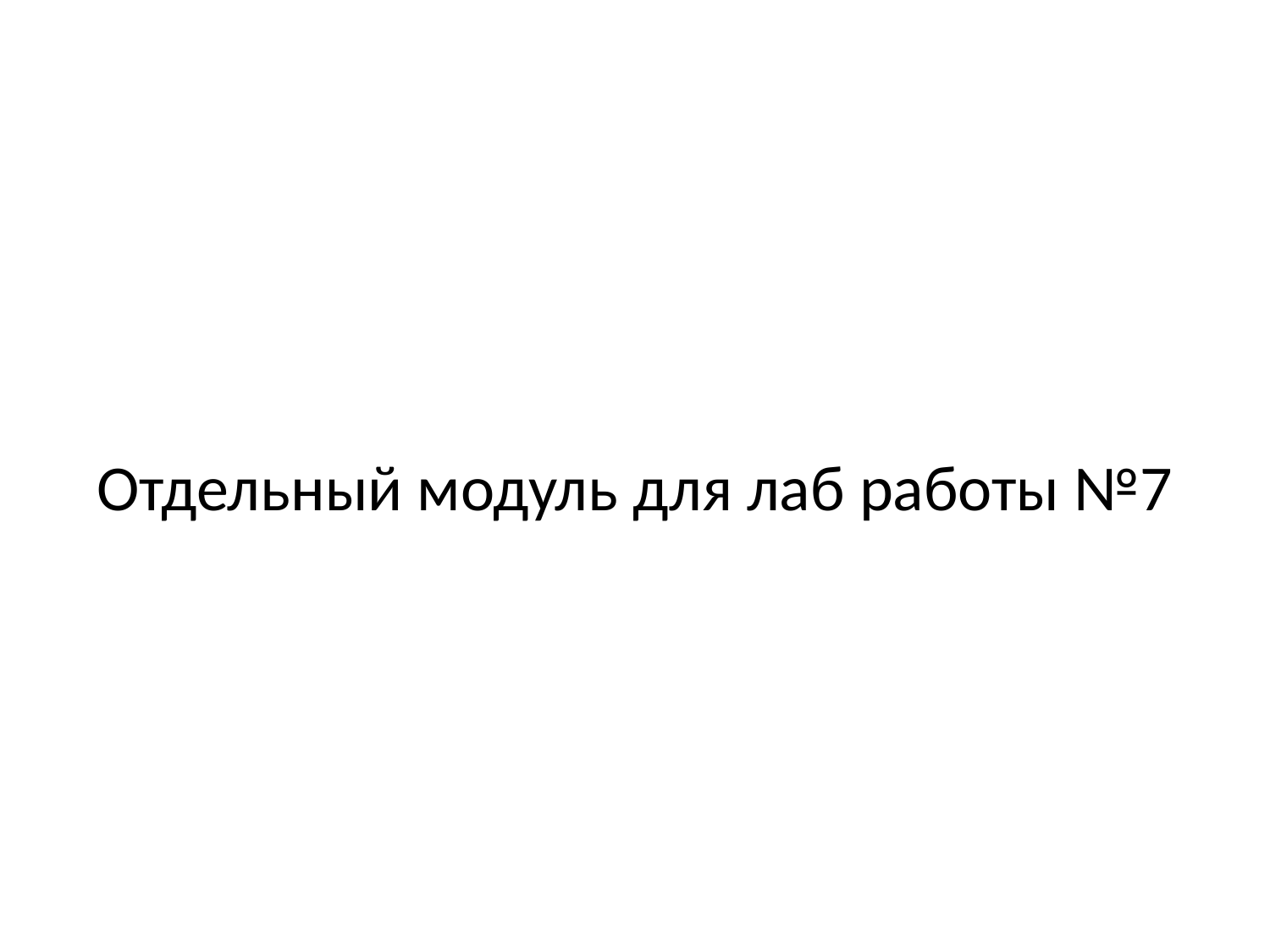

# Отдельный модуль для лаб работы №7